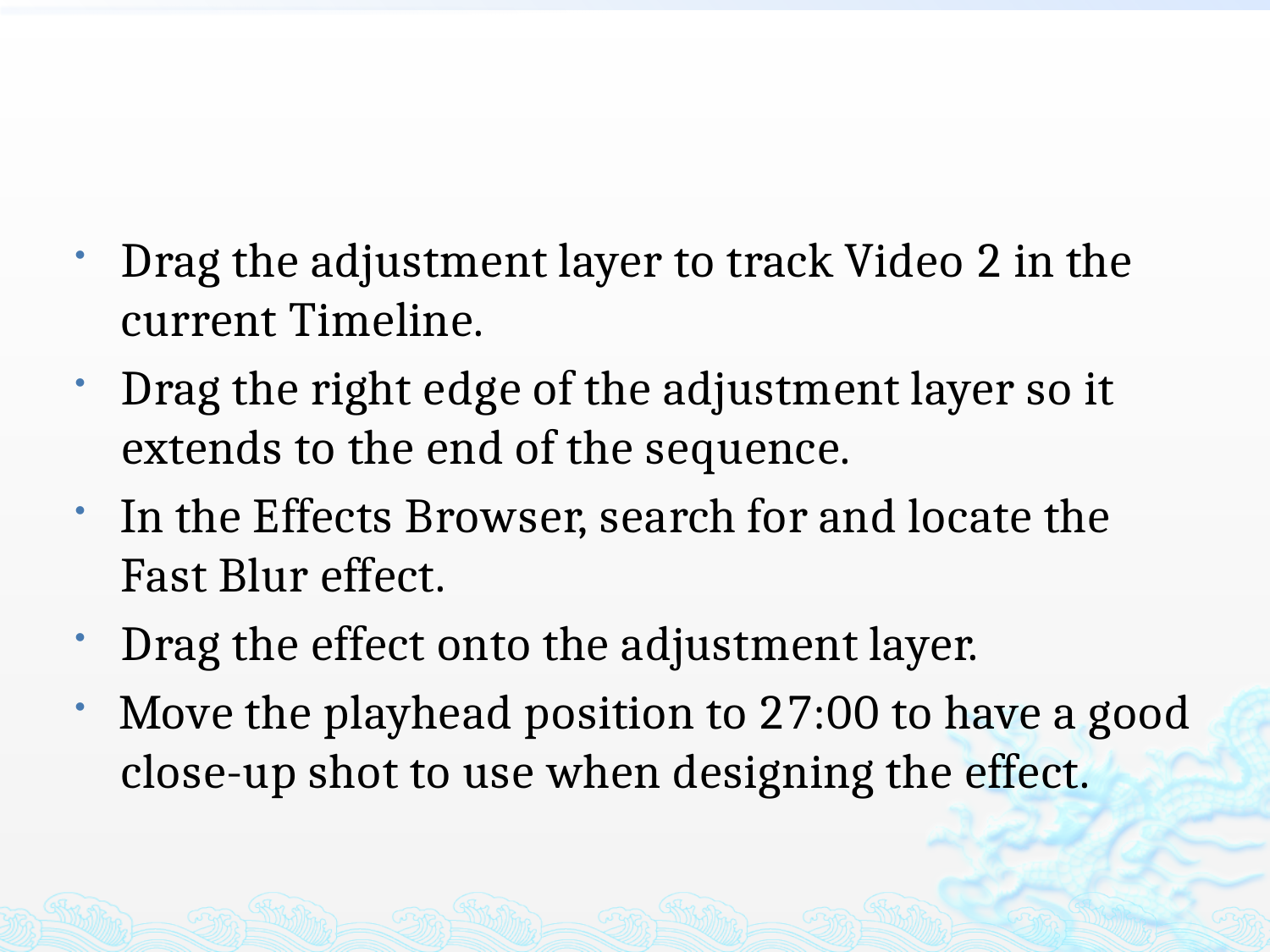

#
Drag the adjustment layer to track Video 2 in the current Timeline.
Drag the right edge of the adjustment layer so it extends to the end of the sequence.
In the Effects Browser, search for and locate the Fast Blur effect.
Drag the effect onto the adjustment layer.
Move the playhead position to 27:00 to have a good close-up shot to use when designing the effect.